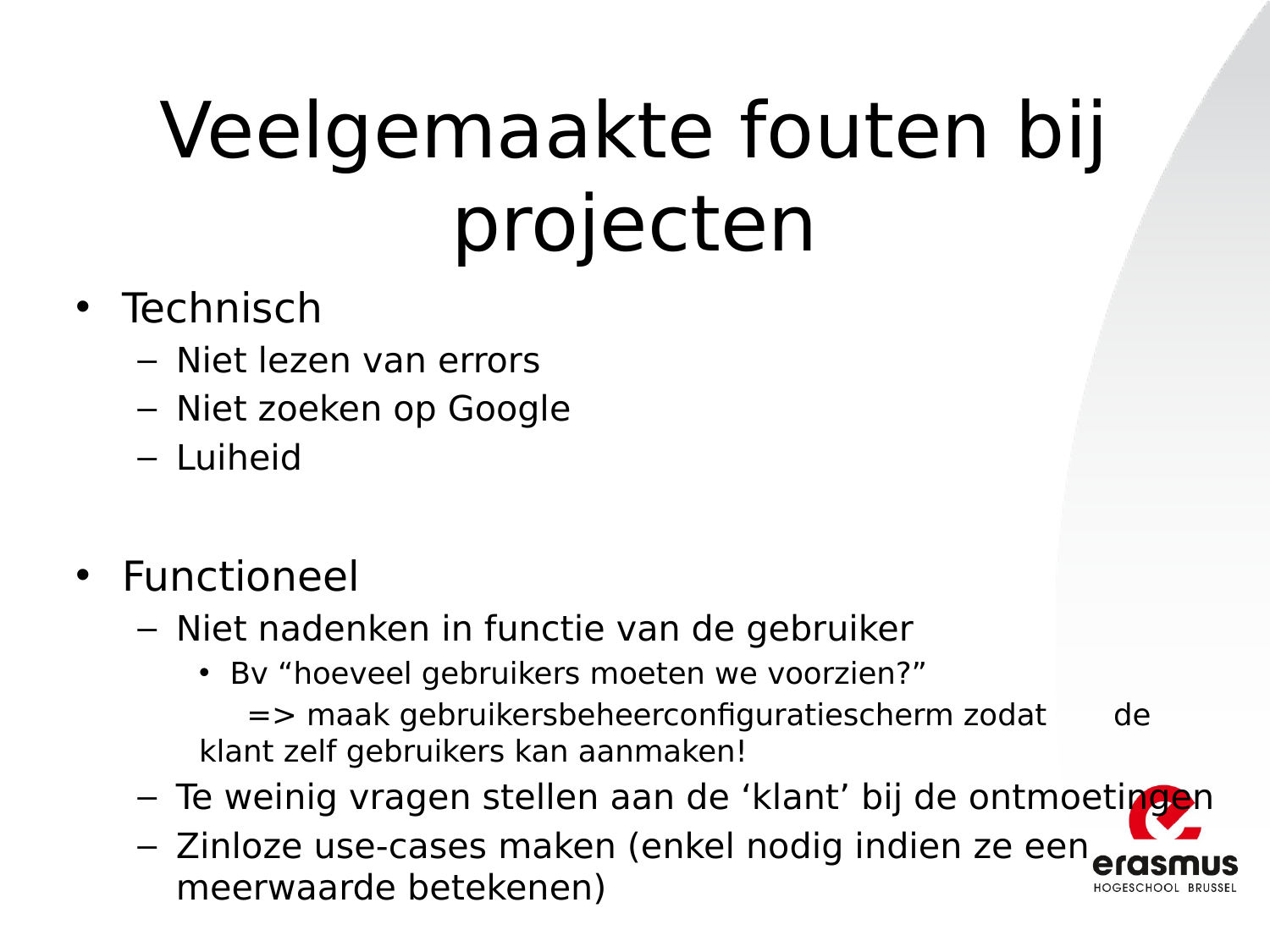

# Veelgemaakte fouten bij projecten
Technisch
Niet lezen van errors
Niet zoeken op Google
Luiheid

Functioneel
Niet nadenken in functie van de gebruiker
Bv “hoeveel gebruikers moeten we voorzien?”
     => maak gebruikersbeheerconfiguratiescherm zodat 	de klant zelf gebruikers kan aanmaken!
Te weinig vragen stellen aan de ‘klant’ bij de ontmoetingen
Zinloze use-cases maken (enkel nodig indien ze een meerwaarde betekenen)